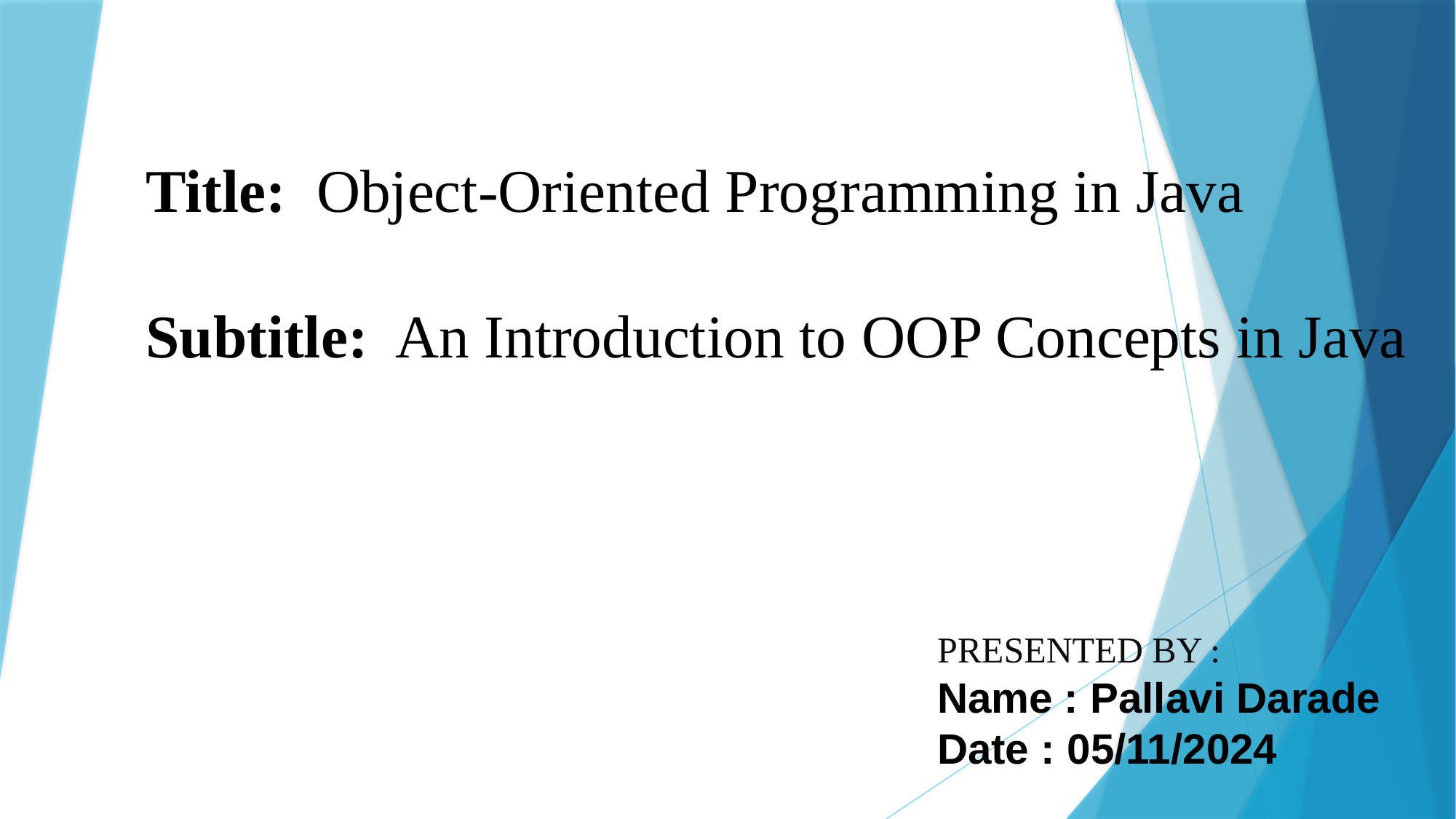

# Title:  Object-Oriented Programming in Java
Subtitle:  An Introduction to OOP Concepts in Java
Presented by :
Name : Pallavi Darade
Date : 05/11/2024